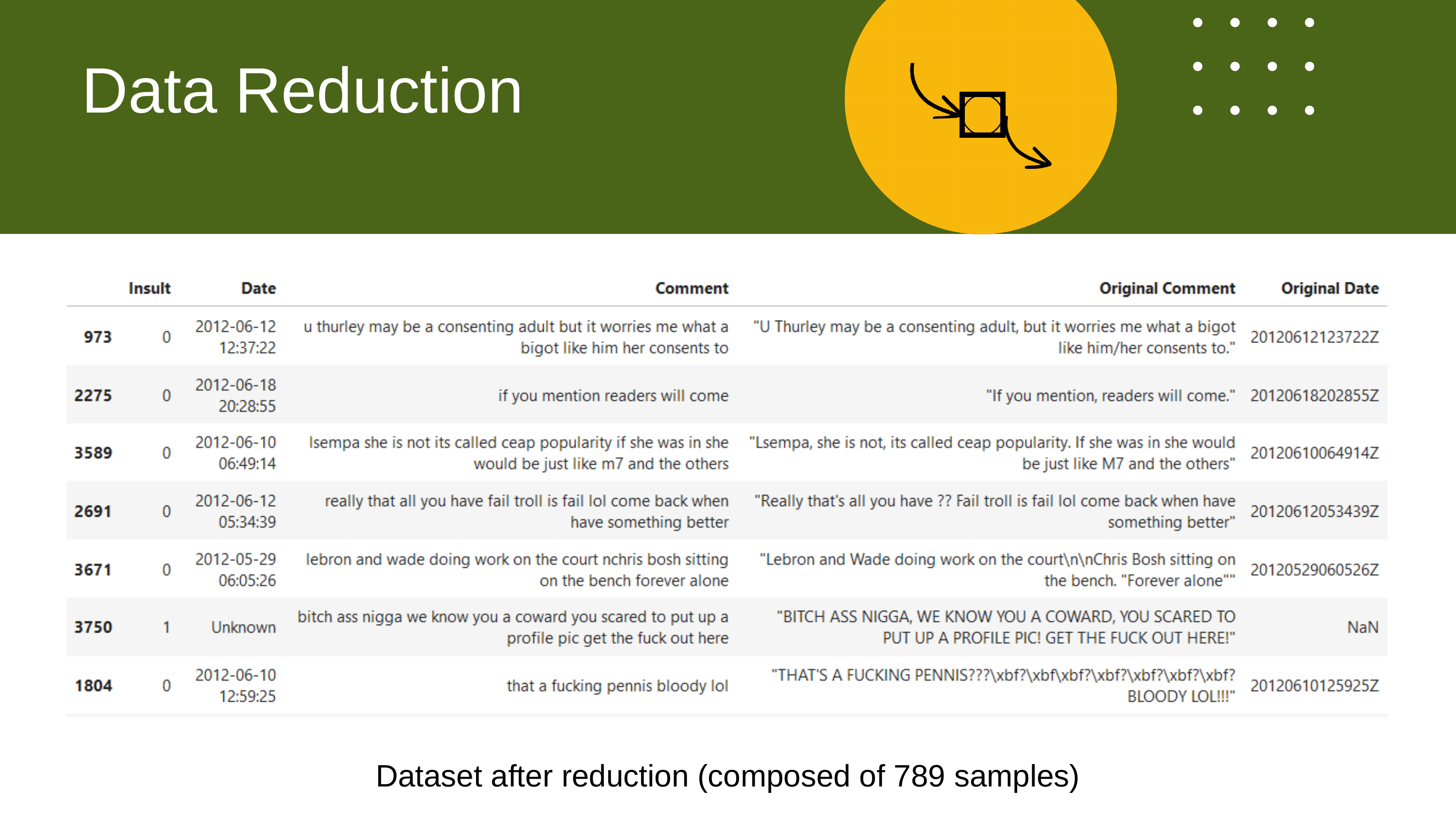

Data Reduction

Dataset after reduction (composed of 789 samples)